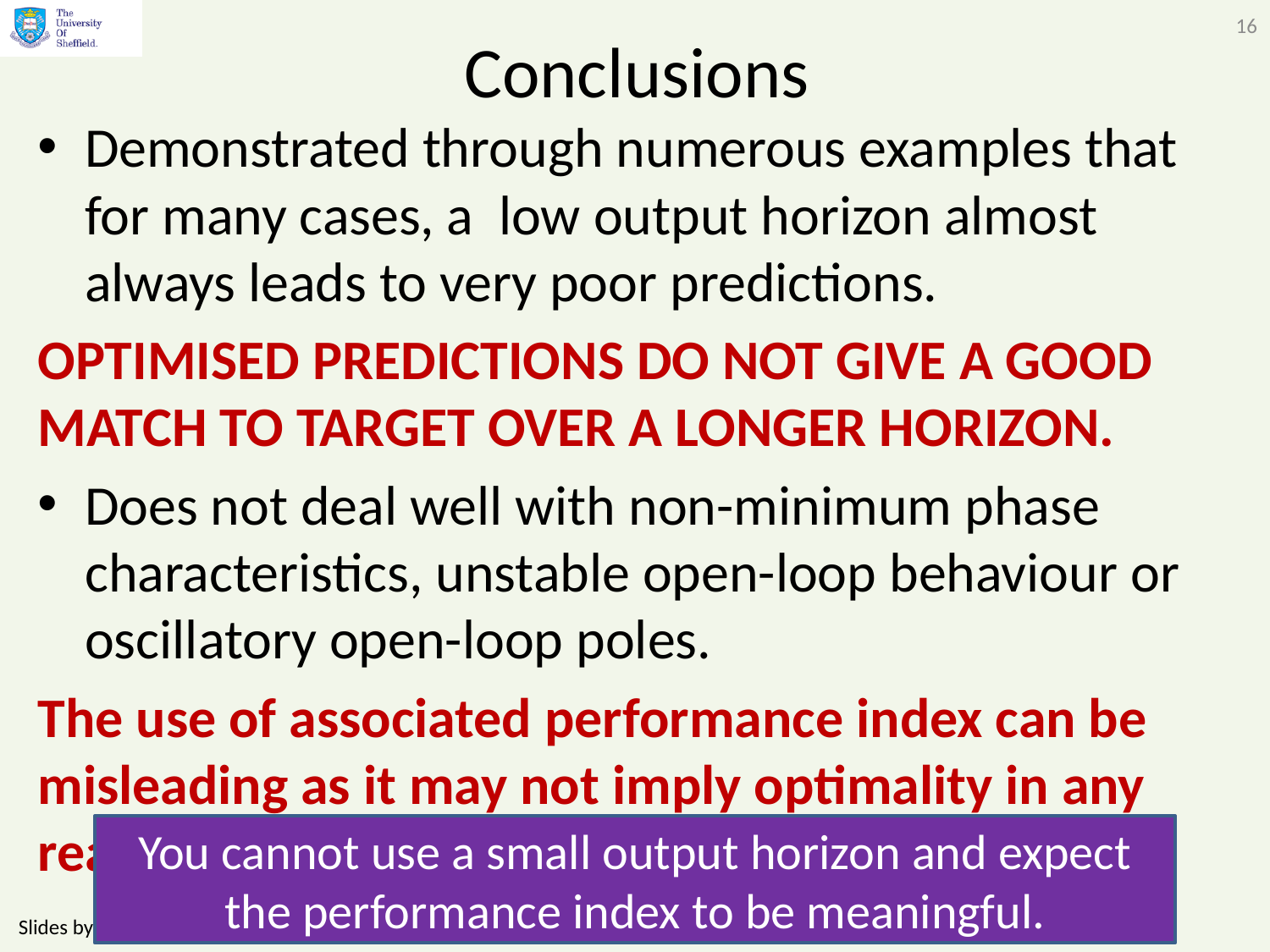

16
# Conclusions
Demonstrated through numerous examples that for many cases, a  low output horizon almost always leads to very poor predictions.
OPTIMISED PREDICTIONS DO NOT GIVE A GOOD MATCH TO TARGET OVER A LONGER HORIZON.
Does not deal well with non-minimum phase characteristics, unstable open-loop behaviour or oscillatory open-loop poles.
The use of associated performance index can be misleading as it may not imply optimality in any reasonable sense.
You cannot use a small output horizon and expect the performance index to be meaningful.
Slides by Anthony Rossiter